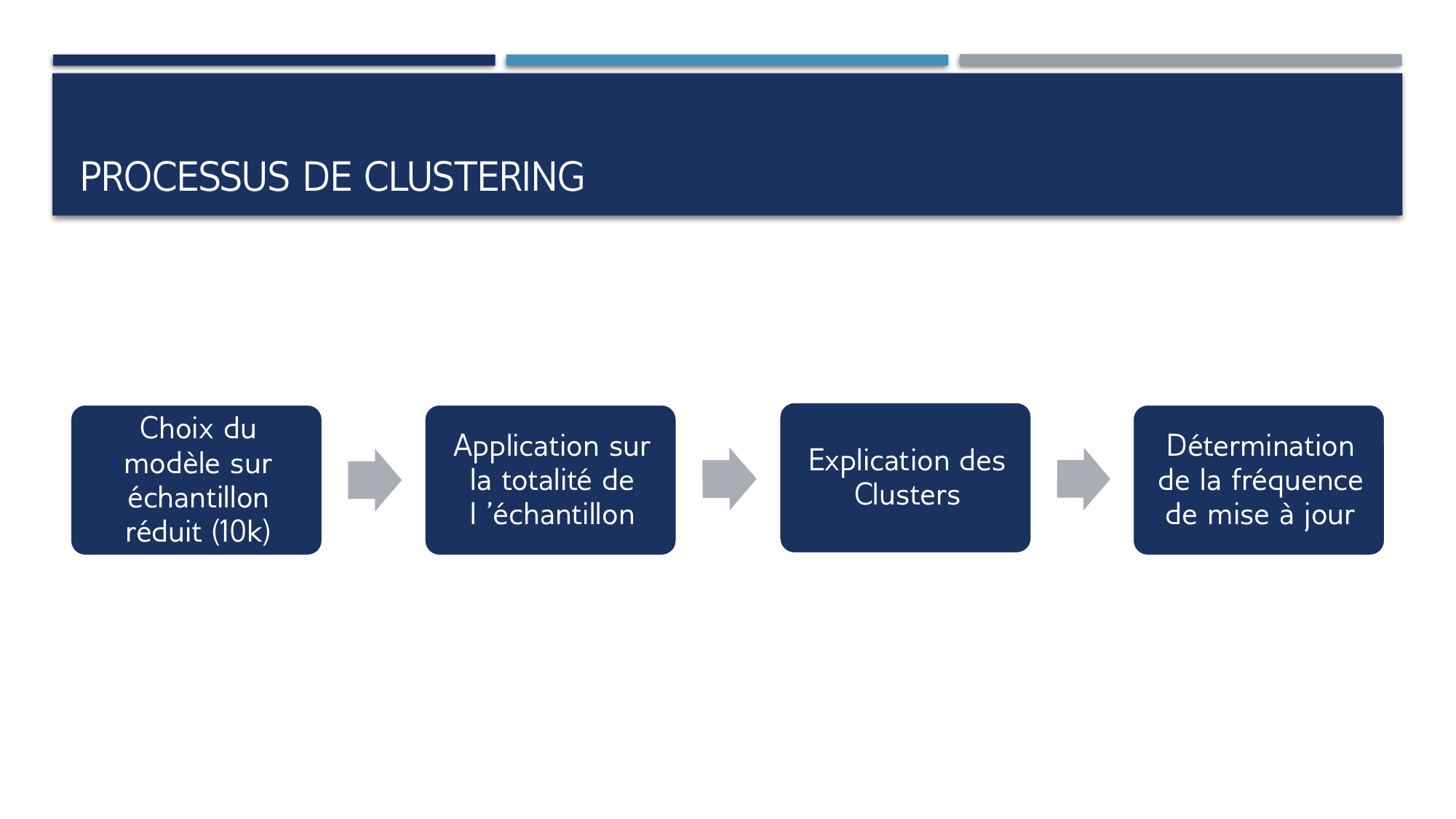

# Processus de clustering
Choix du modèle sur échantillon réduit (10k)

Application sur la totalité de l ’échantillon

Explication des Clusters

Détermination de la fréquence de mise à jour